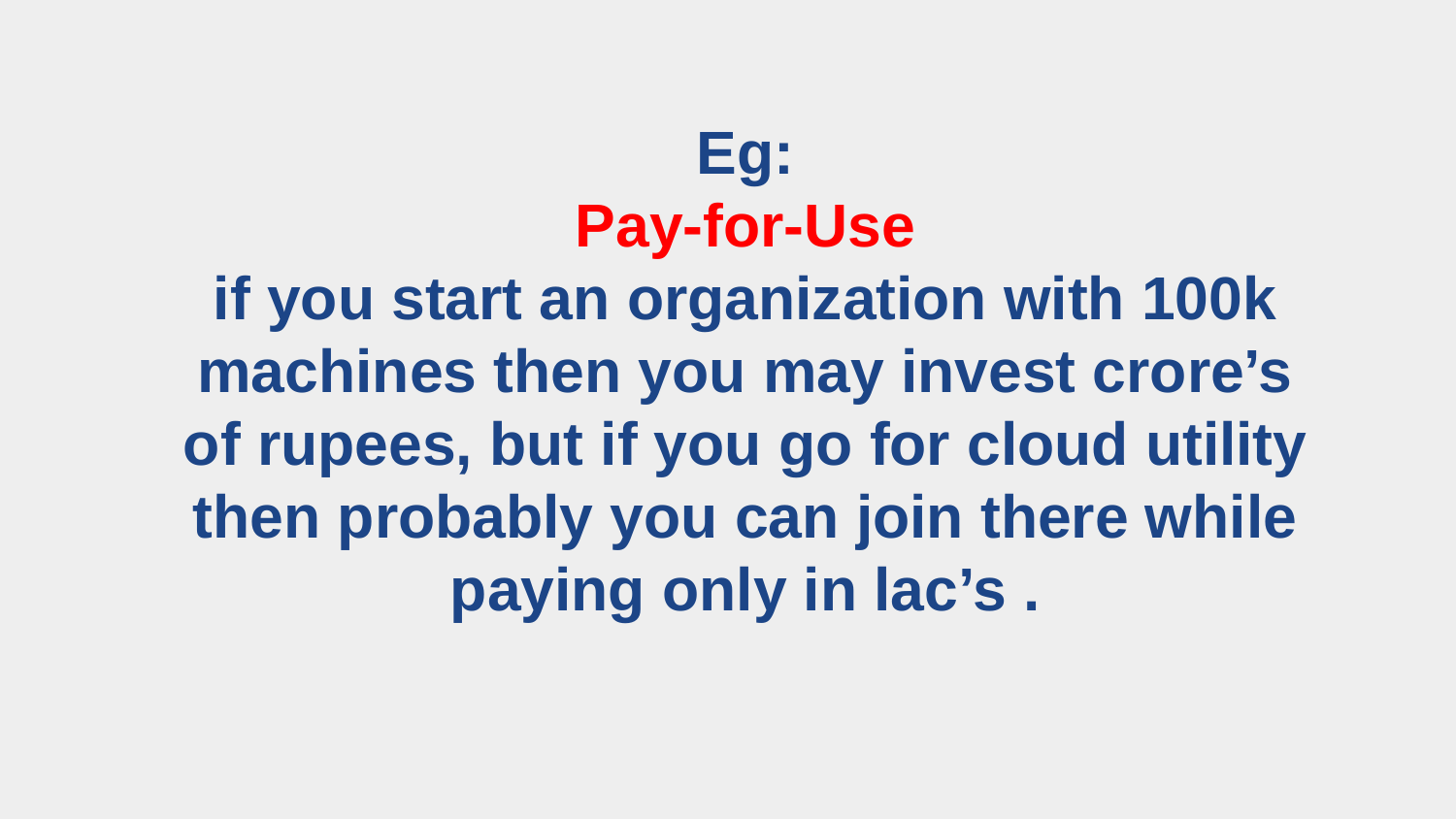

# Eg: Pay-for-Use if you start an organization with 100k machines then you may invest crore’s of rupees, but if you go for cloud utility then probably you can join there while paying only in lac’s .